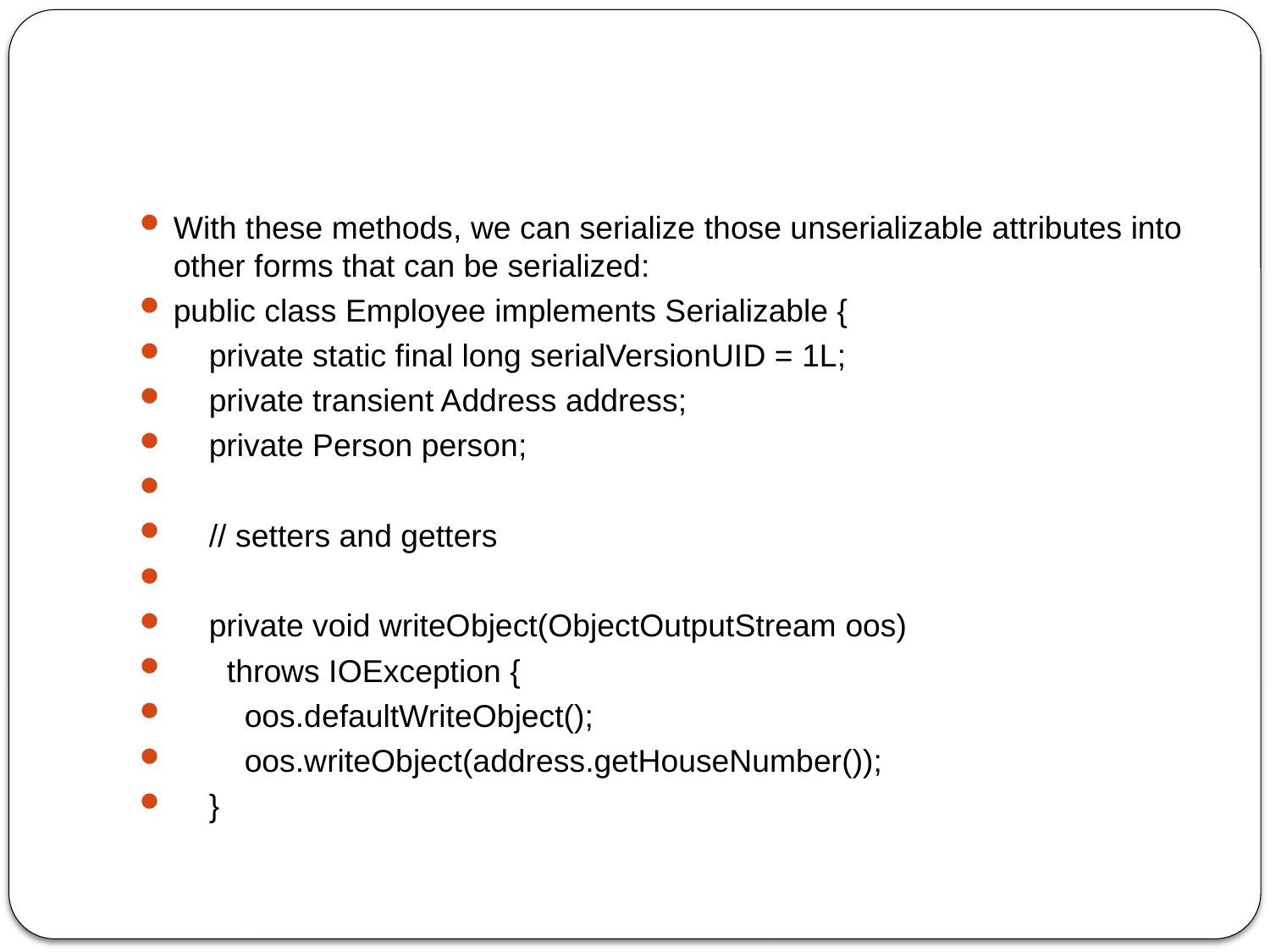

#
With these methods, we can serialize those unserializable attributes into other forms that can be serialized:
public class Employee implements Serializable {
    private static final long serialVersionUID = 1L;
    private transient Address address;
    private Person person;

    // setters and getters

    private void writeObject(ObjectOutputStream oos)
      throws IOException {
        oos.defaultWriteObject();
        oos.writeObject(address.getHouseNumber());
    }